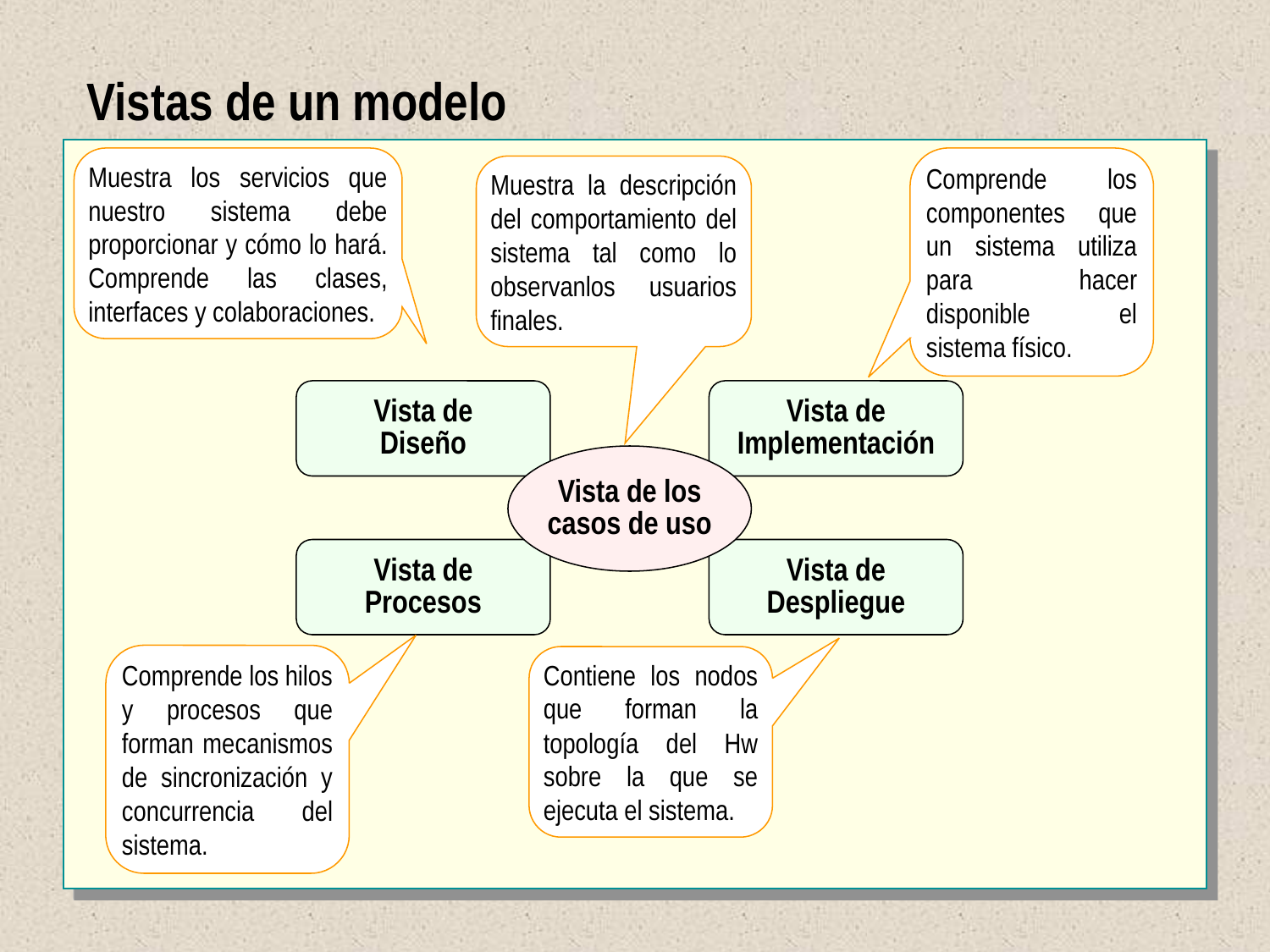

Vistas de un modelo
Muestra los servicios que nuestro sistema debe proporcionar y cómo lo hará. Comprende las clases, interfaces y colaboraciones.
Comprende los componentes que un sistema utiliza para hacer disponible el sistema físico.
Muestra la descripción del comportamiento del sistema tal como lo observanlos usuarios finales.
Vista de
Diseño
Vista de Implementación
Vista de los casos de uso
Vista de
Procesos
Vista de Despliegue
Comprende los hilos y procesos que forman mecanismos de sincronización y concurrencia del sistema.
Contiene los nodos que forman la topología del Hw sobre la que se ejecuta el sistema.